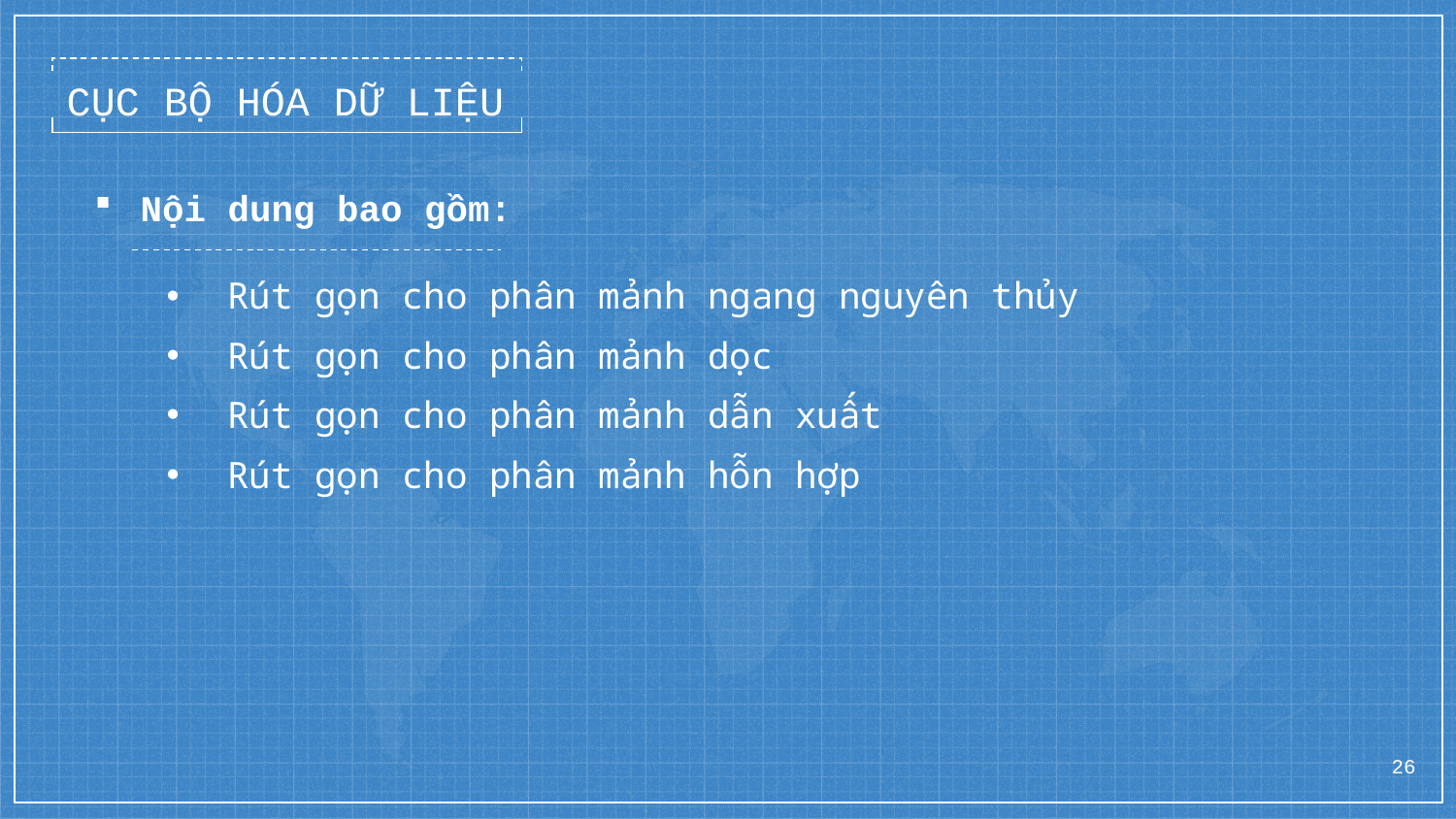

CỤC BỘ HÓA DỮ LIỆU

Nội dung bao gồm:
Rút gọn cho phân mảnh ngang nguyên thủy
Rút gọn cho phân mảnh dọc
Rút gọn cho phân mảnh dẫn xuất
Rút gọn cho phân mảnh hỗn hợp
26